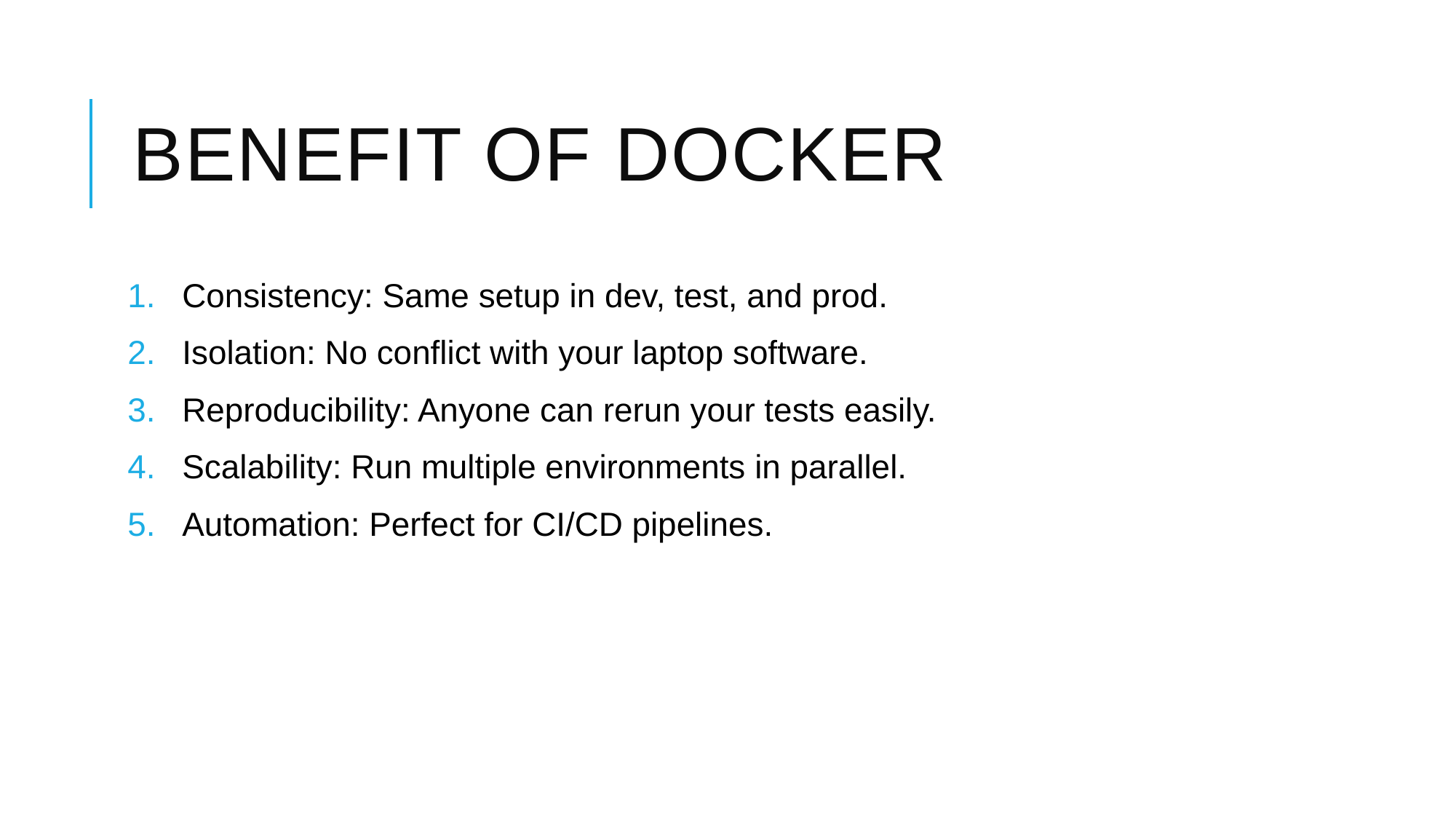

# Benefit of docker
Consistency: Same setup in dev, test, and prod.
Isolation: No conflict with your laptop software.
Reproducibility: Anyone can rerun your tests easily.
Scalability: Run multiple environments in parallel.
Automation: Perfect for CI/CD pipelines.